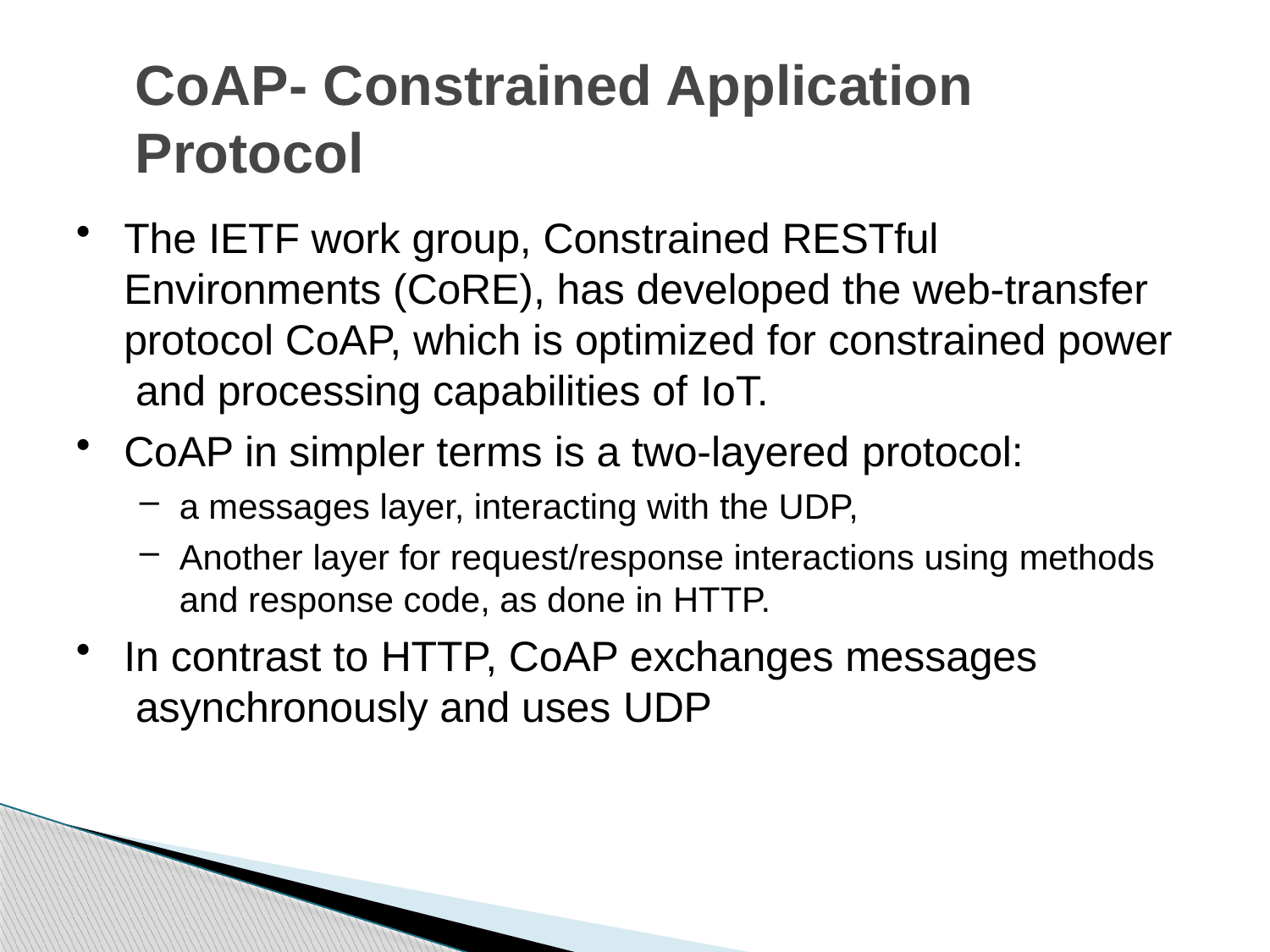

# CoAP- Constrained Application Protocol
The IETF work group, Constrained RESTful  Environments (CoRE), has developed the web-transfer  protocol CoAP, which is optimized for constrained power  and processing capabilities of IoT.
CoAP in simpler terms is a two-layered protocol:
a messages layer, interacting with the UDP,
Another layer for request/response interactions using methods
and response code, as done in HTTP.
In contrast to HTTP, CoAP exchanges messages  asynchronously and uses UDP